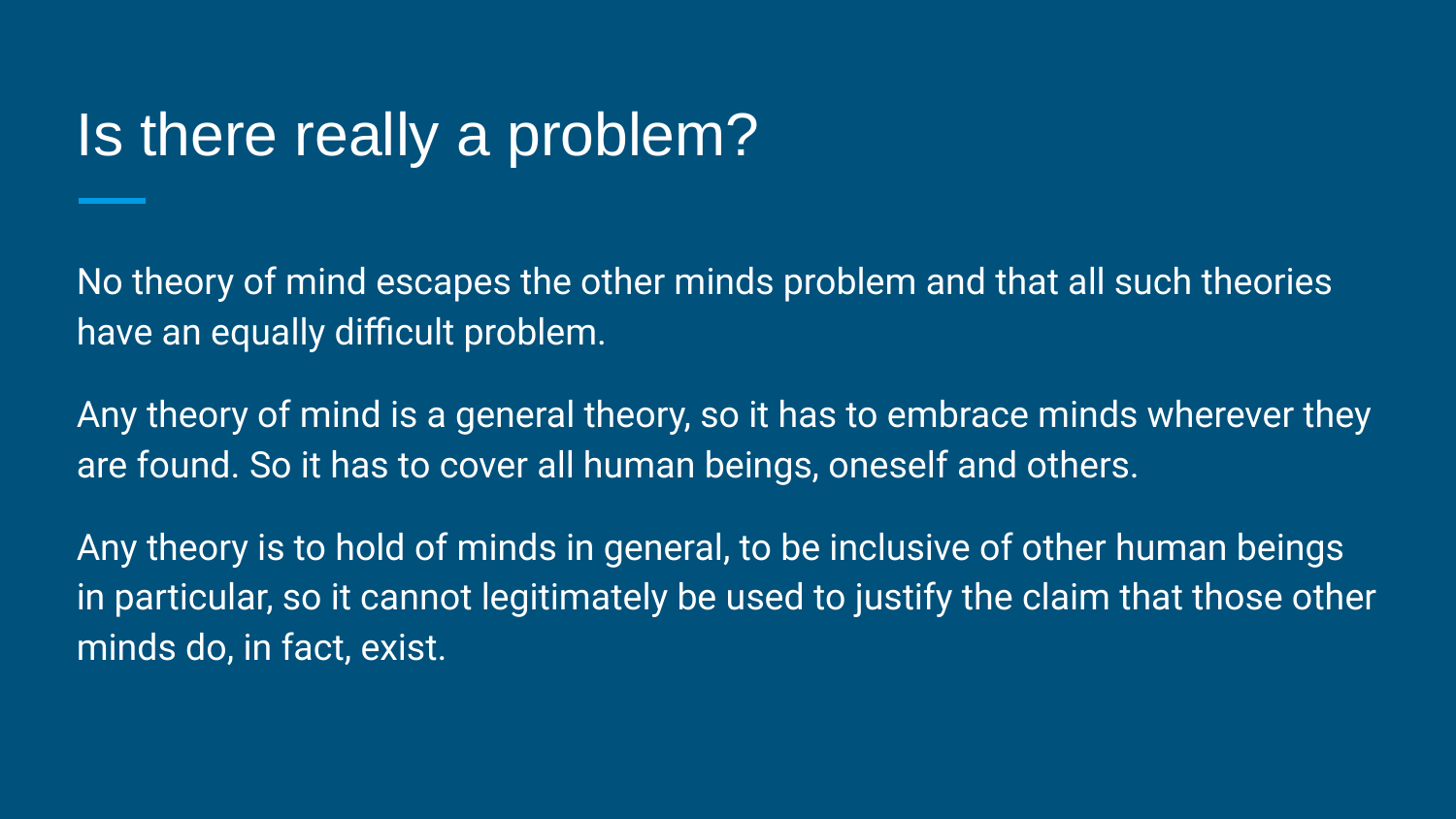

# Is there really a problem?
No theory of mind escapes the other minds problem and that all such theories have an equally difficult problem.
Any theory of mind is a general theory, so it has to embrace minds wherever they are found. So it has to cover all human beings, oneself and others.
Any theory is to hold of minds in general, to be inclusive of other human beings in particular, so it cannot legitimately be used to justify the claim that those other minds do, in fact, exist.